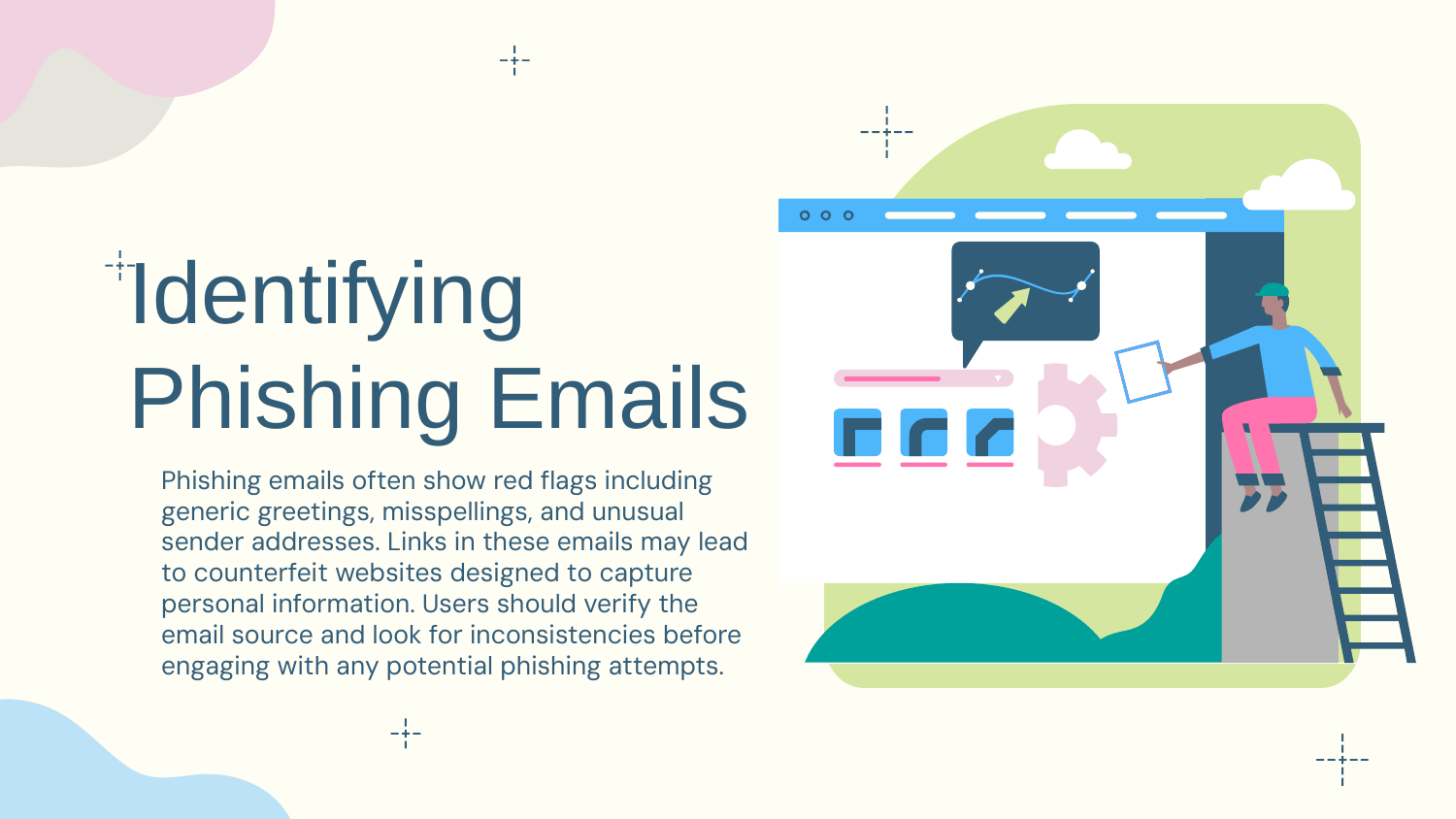

# Identifying Phishing Emails
Phishing emails often show red flags including generic greetings, misspellings, and unusual sender addresses. Links in these emails may lead to counterfeit websites designed to capture personal information. Users should verify the email source and look for inconsistencies before engaging with any potential phishing attempts.